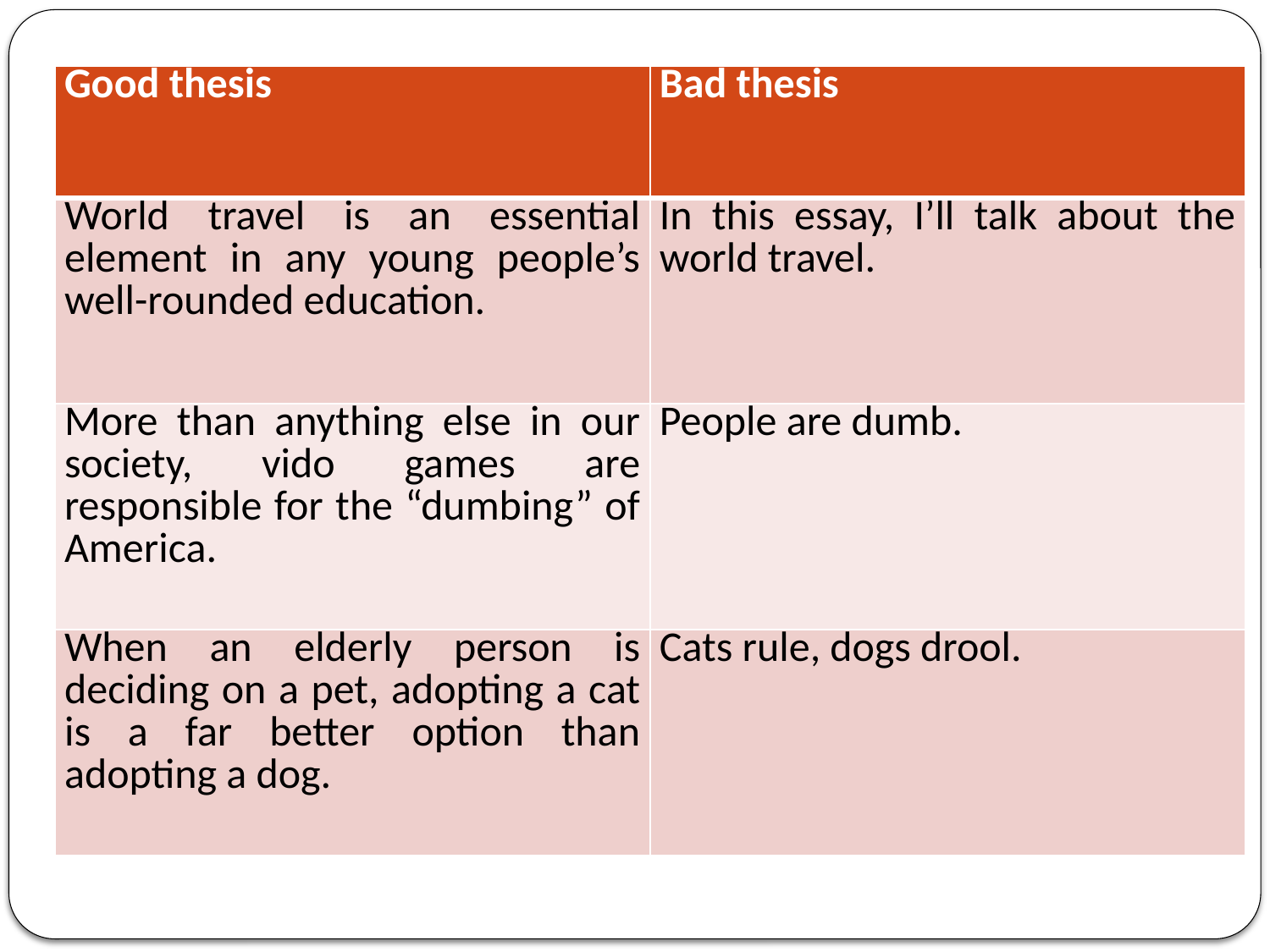

#
| Good thesis | Bad thesis |
| --- | --- |
| World travel is an essential element in any young people’s well-rounded education. | In this essay, I’ll talk about the world travel. |
| More than anything else in our society, vido games are responsible for the “dumbing” of America. | People are dumb. |
| When an elderly person is deciding on a pet, adopting a cat is a far better option than adopting a dog. | Cats rule, dogs drool. |